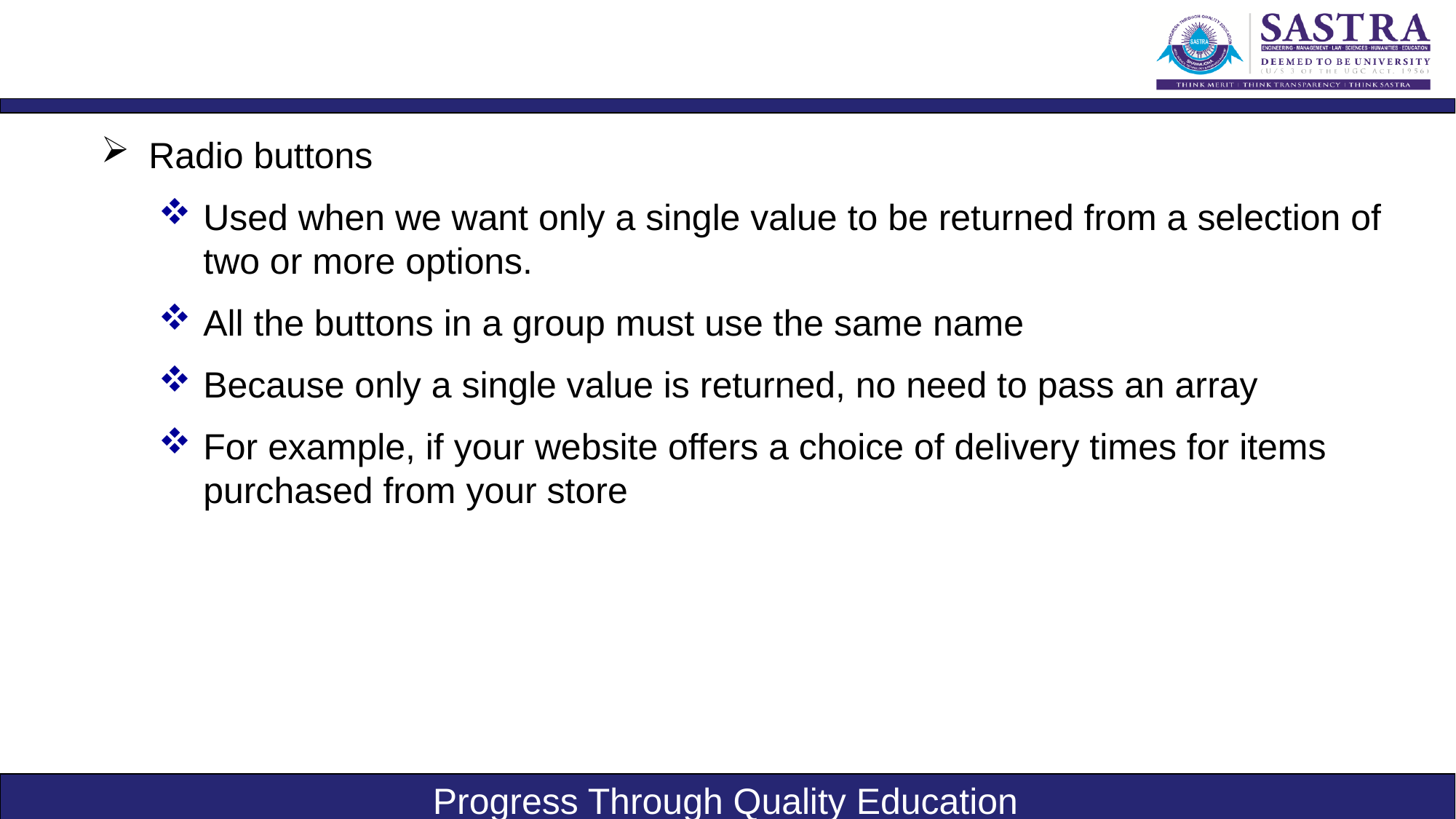

#
Radio buttons
Used when we want only a single value to be returned from a selection of two or more options.
All the buttons in a group must use the same name
Because only a single value is returned, no need to pass an array
For example, if your website offers a choice of delivery times for items purchased from your store